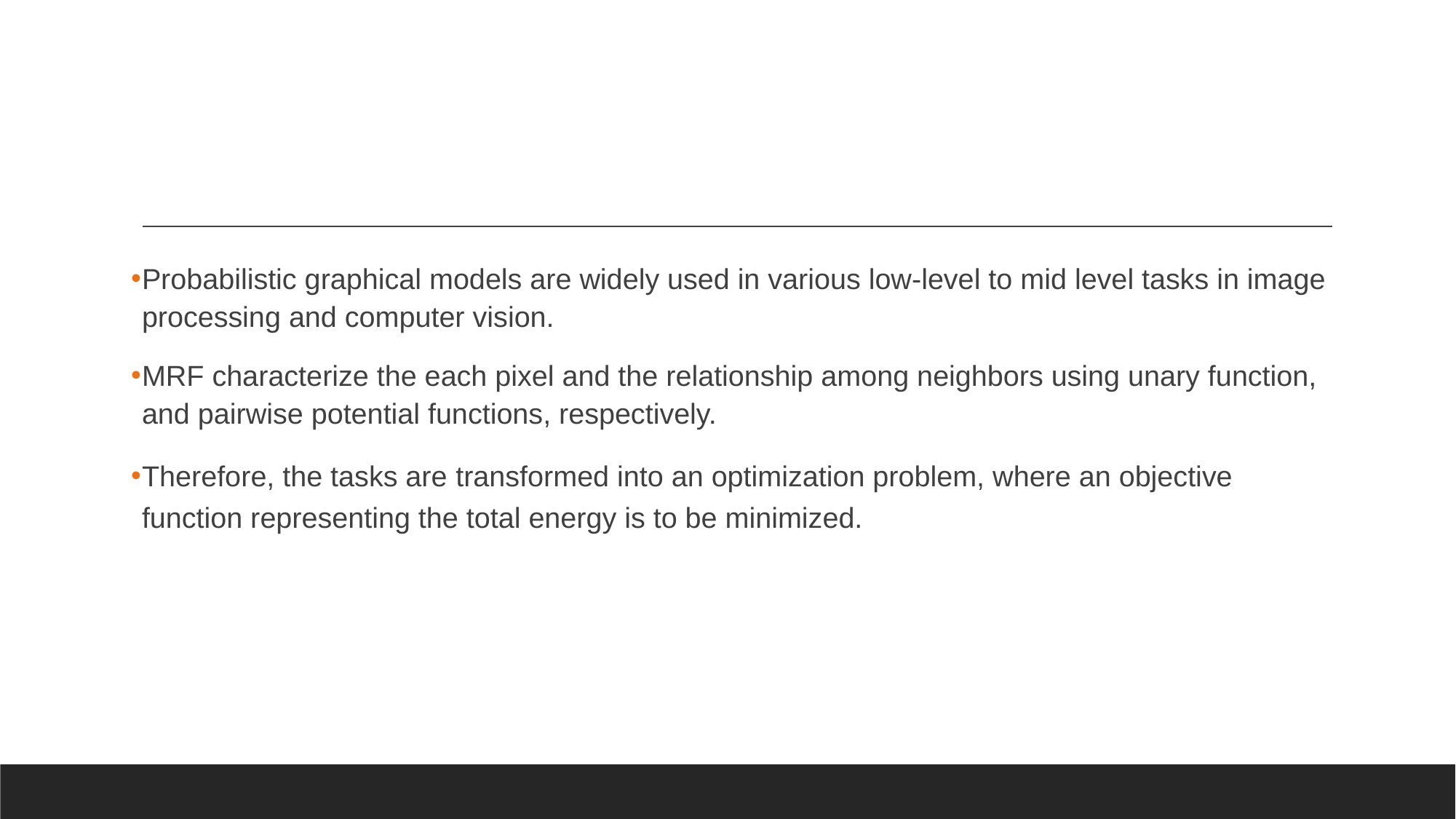

#
Probabilistic graphical models are widely used in various low-level to mid level tasks in image processing and computer vision.
MRF characterize the each pixel and the relationship among neighbors using unary function, and pairwise potential functions, respectively.
Therefore, the tasks are transformed into an optimization problem, where an objective function representing the total energy is to be minimized.